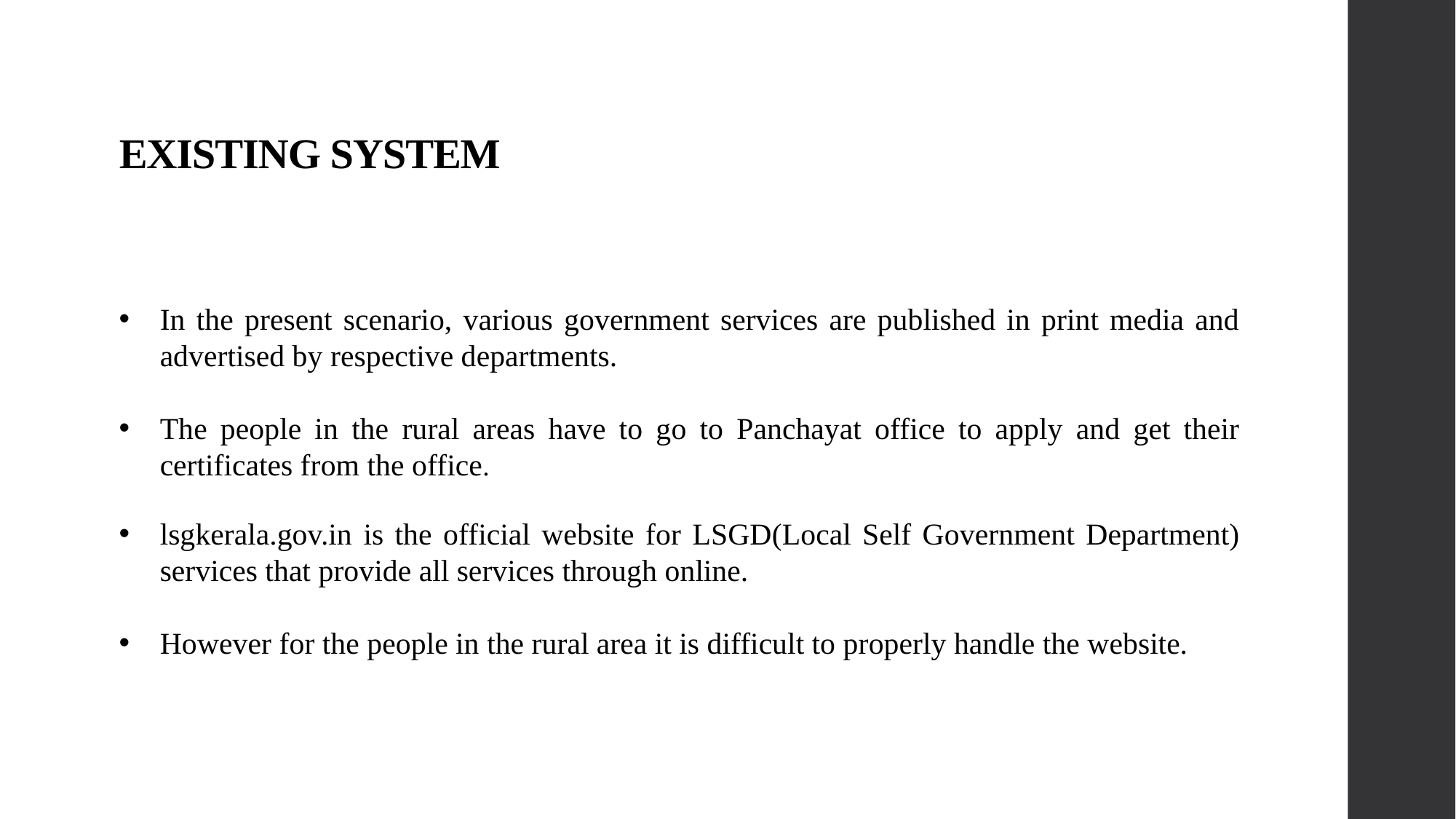

# EXISTING SYSTEM
In the present scenario, various government services are published in print media and advertised by respective departments.

The people in the rural areas have to go to Panchayat office to apply and get their certificates from the office.

lsgkerala.gov.in is the official website for LSGD(Local Self Government Department) services that provide all services through online.

However for the people in the rural area it is difficult to properly handle the website.